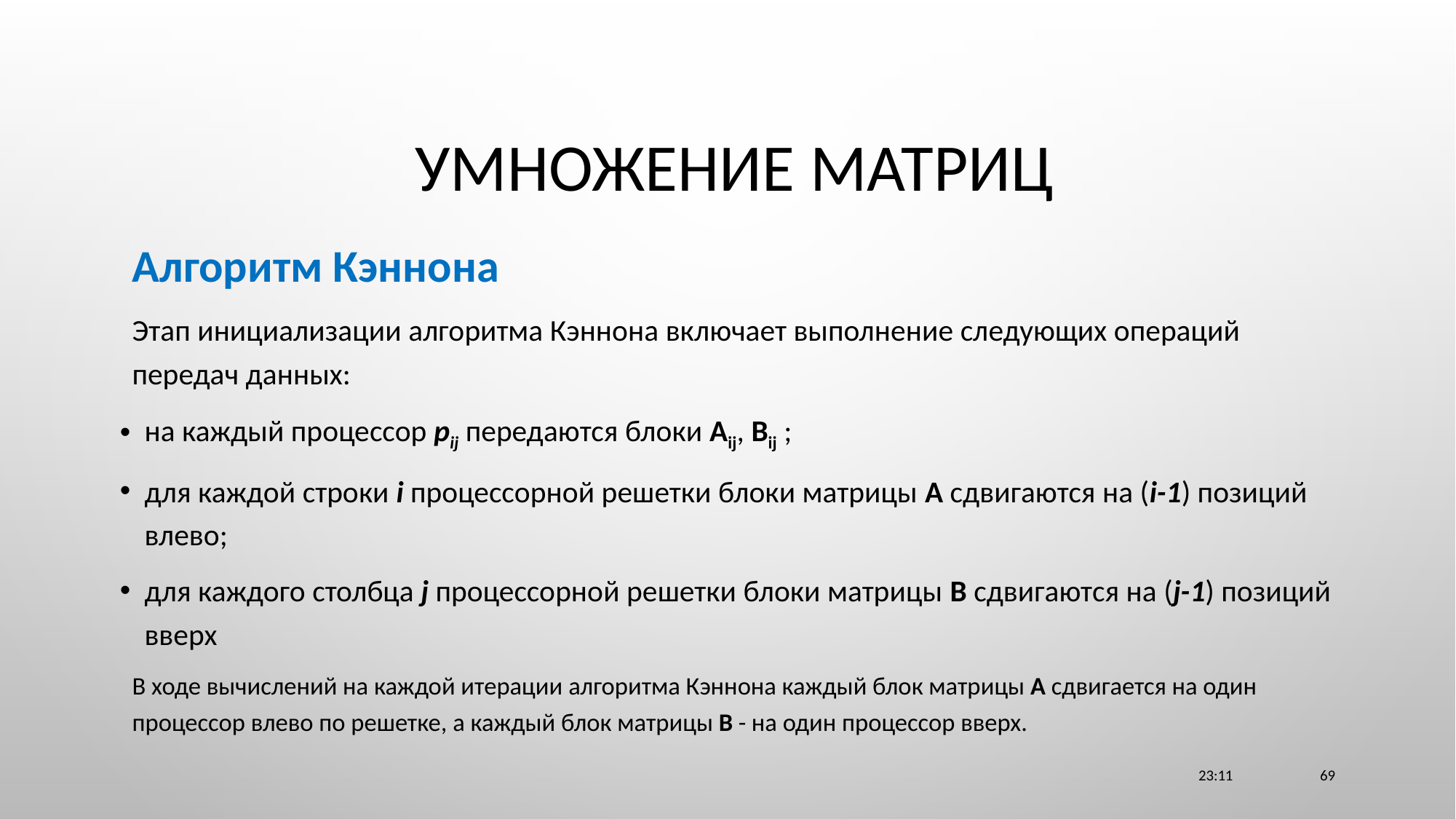

# Умножение матриц
Алгоритм Кэннона
Этап инициализации алгоритма Кэннона включает выполнение следующих операций передач данных:
на каждый процессор pij передаются блоки Aij, Bij ;
для каждой строки i процессорной решетки блоки матрицы A сдвигаются на (i-1) позиций влево;
для каждого столбца j процессорной решетки блоки матрицы B сдвигаются на (j-1) позиций вверх
В ходе вычислений на каждой итерации алгоритма Кэннона каждый блок матрицы A сдвигается на один процессор влево по решетке, а каждый блок матрицы B - на один процессор вверх.
23:11
69